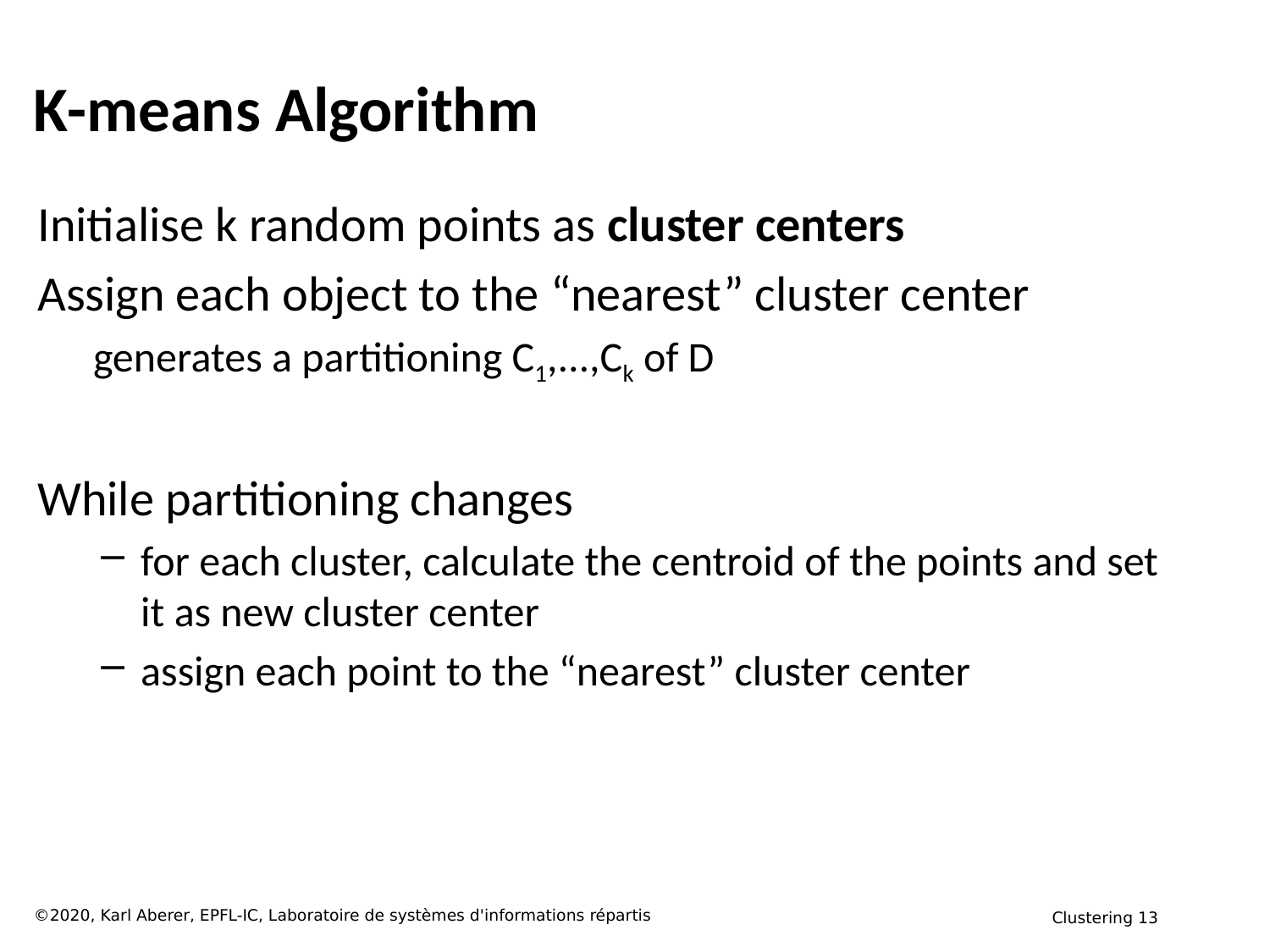

# K-means Algorithm
Initialise k random points as cluster centers
Assign each object to the “nearest” cluster center
generates a partitioning C1,...,Ck of D

While partitioning changes
for each cluster, calculate the centroid of the points and set it as new cluster center
assign each point to the “nearest” cluster center
©2020, Karl Aberer, EPFL-IC, Laboratoire de systèmes d'informations répartis